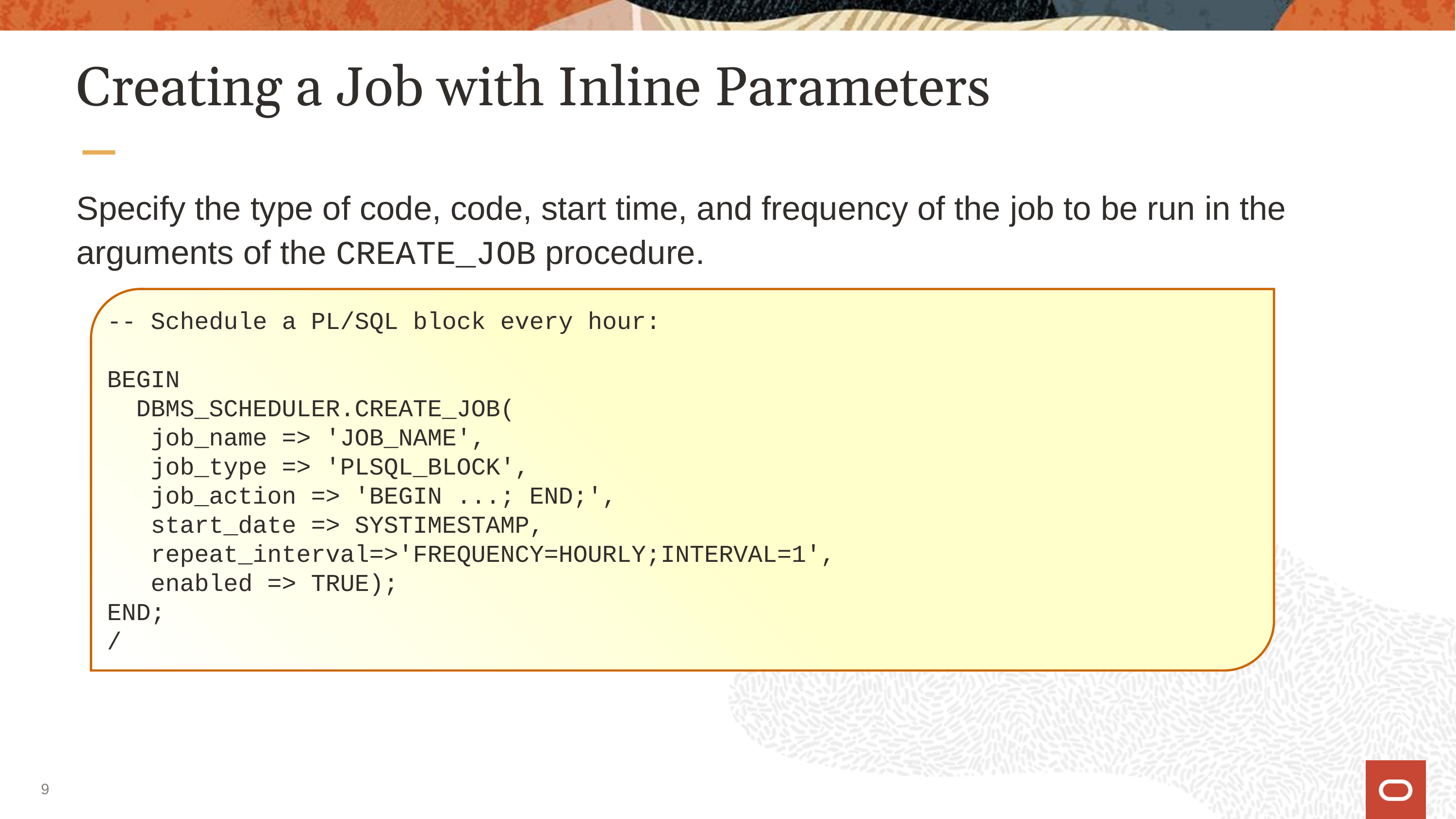

# Creating a Job with Inline Parameters
Specify the type of code, code, start time, and frequency of the job to be run in the arguments of the CREATE_JOB procedure.
-- Schedule a PL/SQL block every hour:

BEGIN
  DBMS_SCHEDULER.CREATE_JOB(
   job_name => 'JOB_NAME',
   job_type => 'PLSQL_BLOCK',
   job_action => 'BEGIN ...; END;',
   start_date => SYSTIMESTAMP,
   repeat_interval=>'FREQUENCY=HOURLY;INTERVAL=1',
   enabled => TRUE);
END;
/